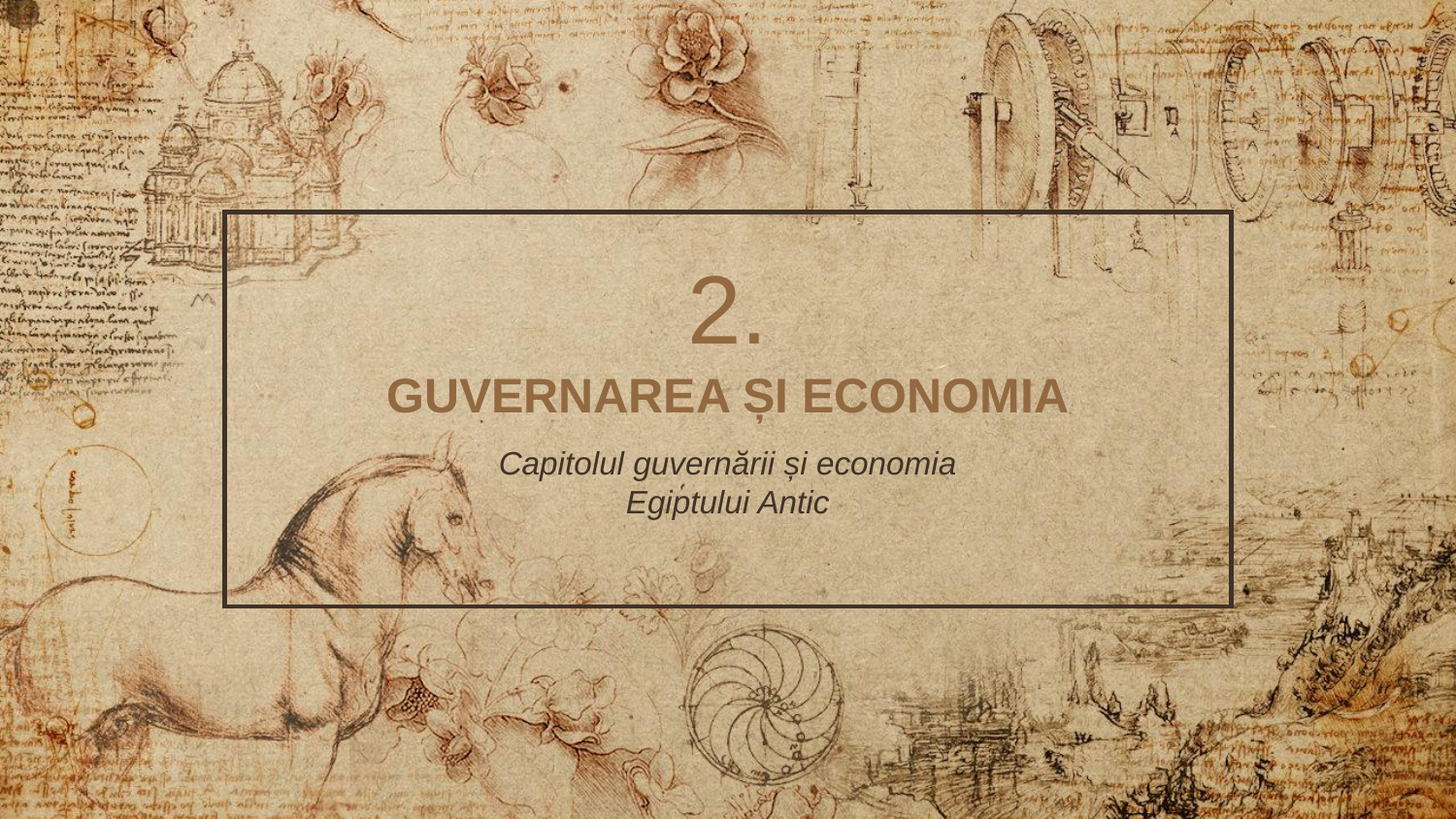

# 2.
GUVERNAREA ȘI ECONOMIA
Capitolul guvernării și economia Egiptului Antic